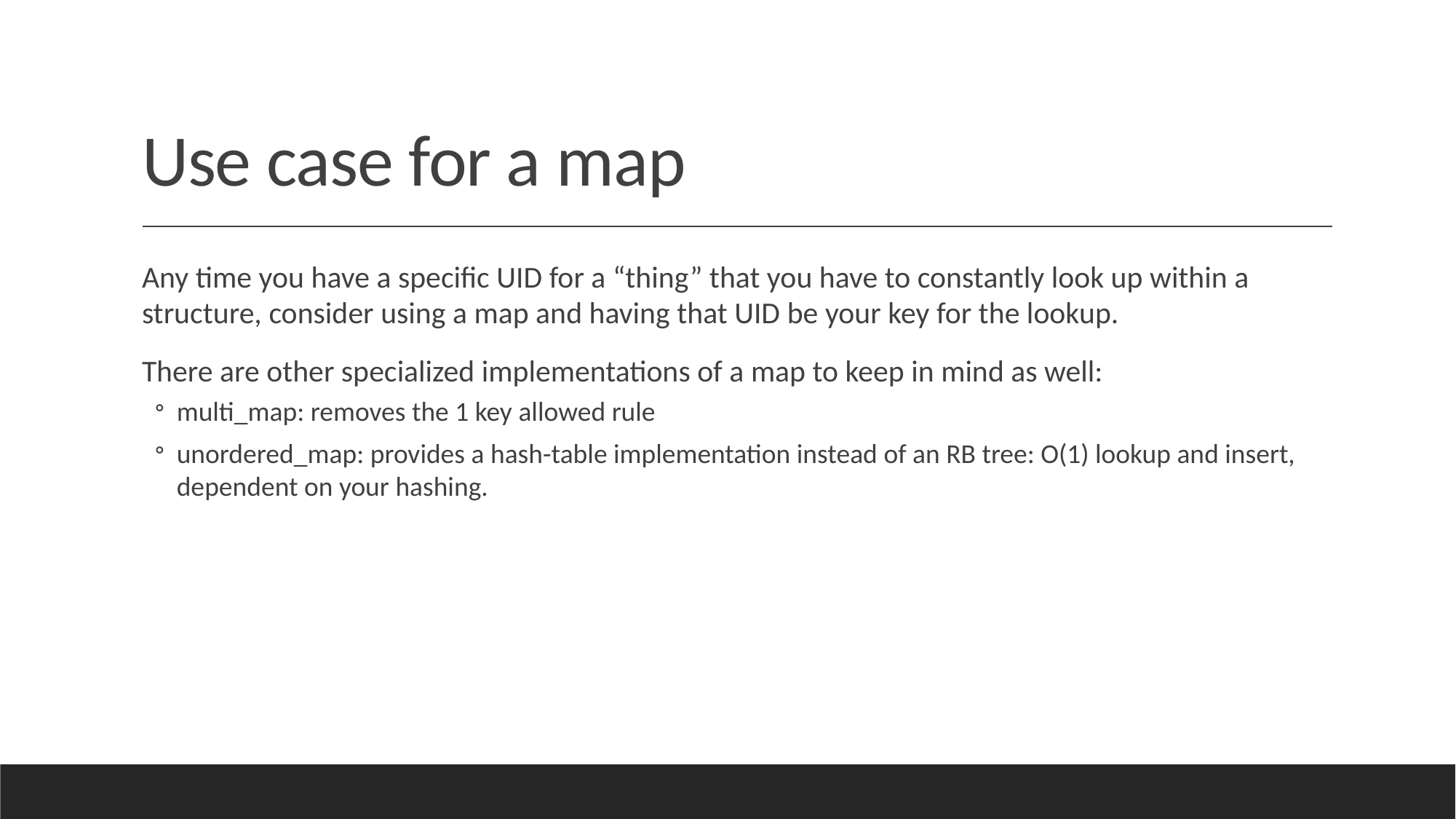

# Use case for a map
Any time you have a specific UID for a “thing” that you have to constantly look up within a structure, consider using a map and having that UID be your key for the lookup.
There are other specialized implementations of a map to keep in mind as well:
multi_map: removes the 1 key allowed rule
unordered_map: provides a hash-table implementation instead of an RB tree: O(1) lookup and insert, dependent on your hashing.